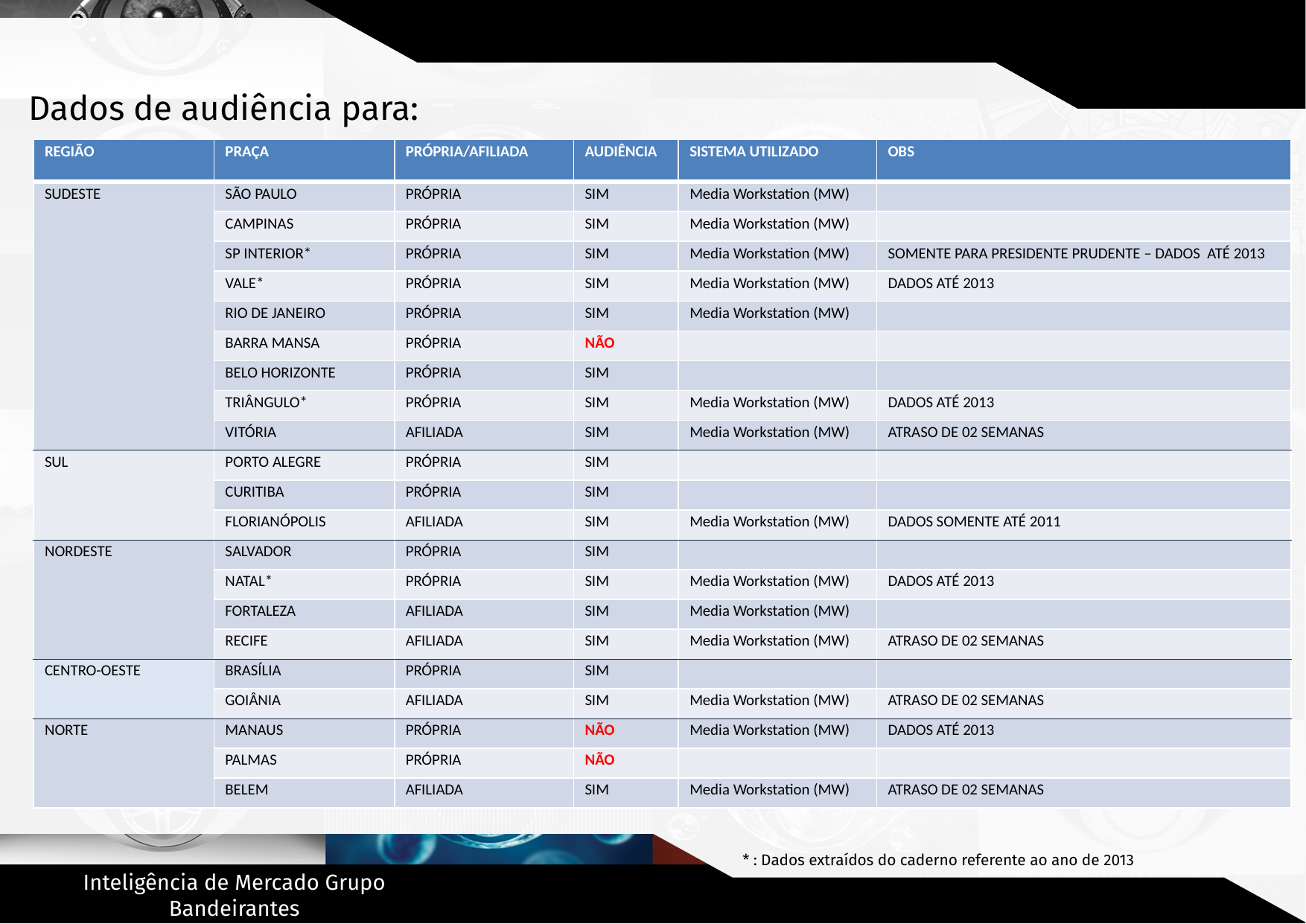

Dados de audiência para:
| REGIÃO | PRAÇA | PRÓPRIA/AFILIADA | AUDIÊNCIA | SISTEMA UTILIZADO | OBS |
| --- | --- | --- | --- | --- | --- |
| SUDESTE | SÃO PAULO | PRÓPRIA | SIM | Media Workstation (MW) |  |
|  | CAMPINAS | PRÓPRIA | SIM | Media Workstation (MW) |  |
|  | SP INTERIOR\* | PRÓPRIA | SIM | Media Workstation (MW) | SOMENTE PARA PRESIDENTE PRUDENTE – DADOS ATÉ 2013 |
|  | VALE\* | PRÓPRIA | SIM | Media Workstation (MW) | DADOS ATÉ 2013 |
|  | RIO DE JANEIRO | PRÓPRIA | SIM | Media Workstation (MW) |  |
|  | BARRA MANSA | PRÓPRIA | NÃO |  |  |
|  | BELO HORIZONTE | PRÓPRIA | SIM |  |  |
|  | TRIÂNGULO\* | PRÓPRIA | SIM | Media Workstation (MW) | DADOS ATÉ 2013 |
|  | VITÓRIA | AFILIADA | SIM | Media Workstation (MW) | ATRASO DE 02 SEMANAS |
| SUL | PORTO ALEGRE | PRÓPRIA | SIM |  |  |
|  | CURITIBA | PRÓPRIA | SIM |  |  |
|  | FLORIANÓPOLIS | AFILIADA | SIM | Media Workstation (MW) | DADOS SOMENTE ATÉ 2011 |
| NORDESTE | SALVADOR | PRÓPRIA | SIM |  |  |
|  | NATAL\* | PRÓPRIA | SIM | Media Workstation (MW) | DADOS ATÉ 2013 |
|  | FORTALEZA | AFILIADA | SIM | Media Workstation (MW) |  |
|  | RECIFE | AFILIADA | SIM | Media Workstation (MW) | ATRASO DE 02 SEMANAS |
| CENTRO-OESTE | BRASÍLIA | PRÓPRIA | SIM |  |  |
|  | GOIÂNIA | AFILIADA | SIM | Media Workstation (MW) | ATRASO DE 02 SEMANAS |
| NORTE | MANAUS | PRÓPRIA | NÃO | Media Workstation (MW) | DADOS ATÉ 2013 |
|  | PALMAS | PRÓPRIA | NÃO |  |  |
|  | BELEM | AFILIADA | SIM | Media Workstation (MW) | ATRASO DE 02 SEMANAS |
* : Dados extraídos do caderno referente ao ano de 2013